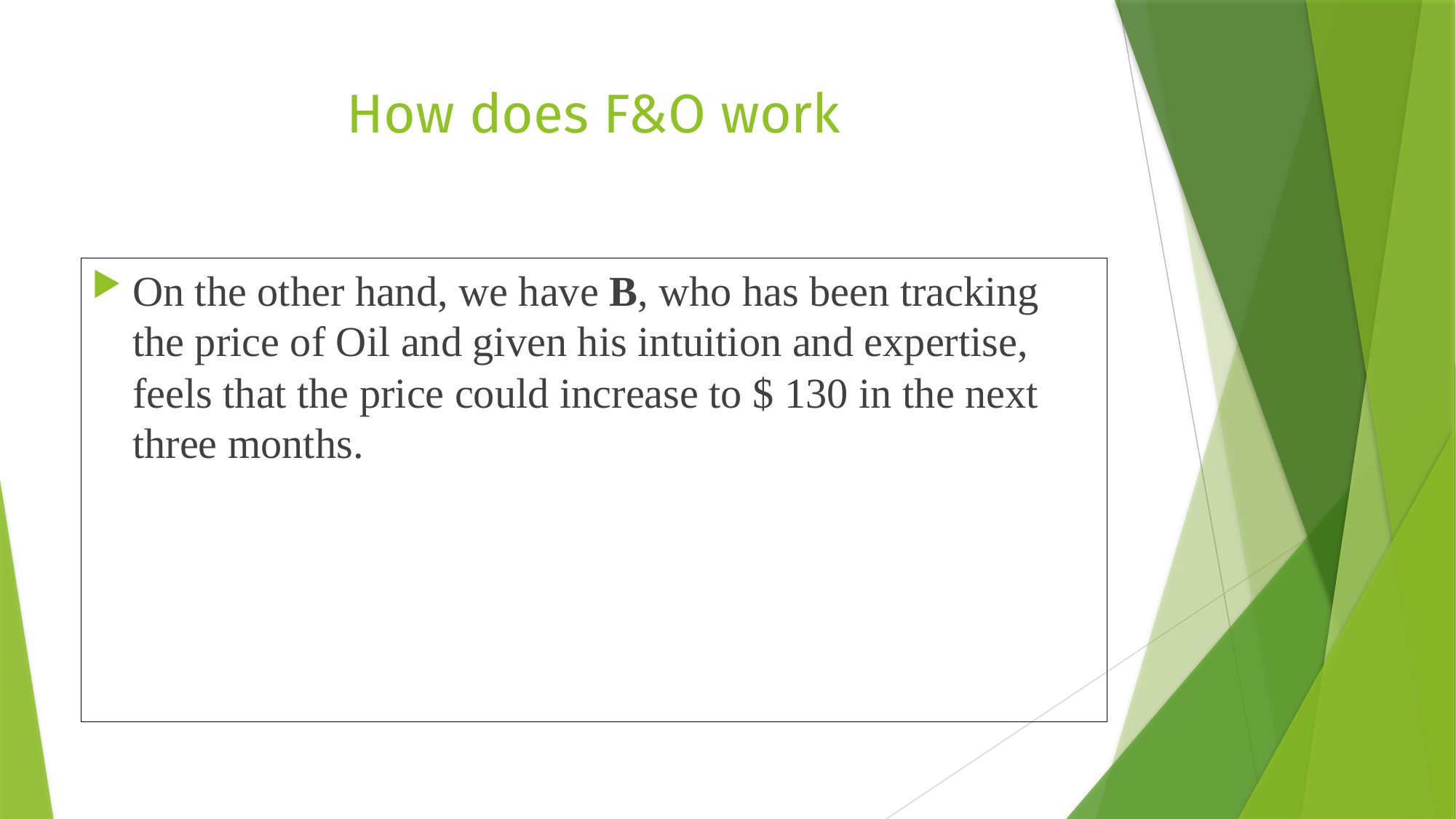

# How does F&O work
On the other hand, we have B, who has been tracking the price of Oil and given his intuition and expertise, feels that the price could increase to $ 130 in the next three months.